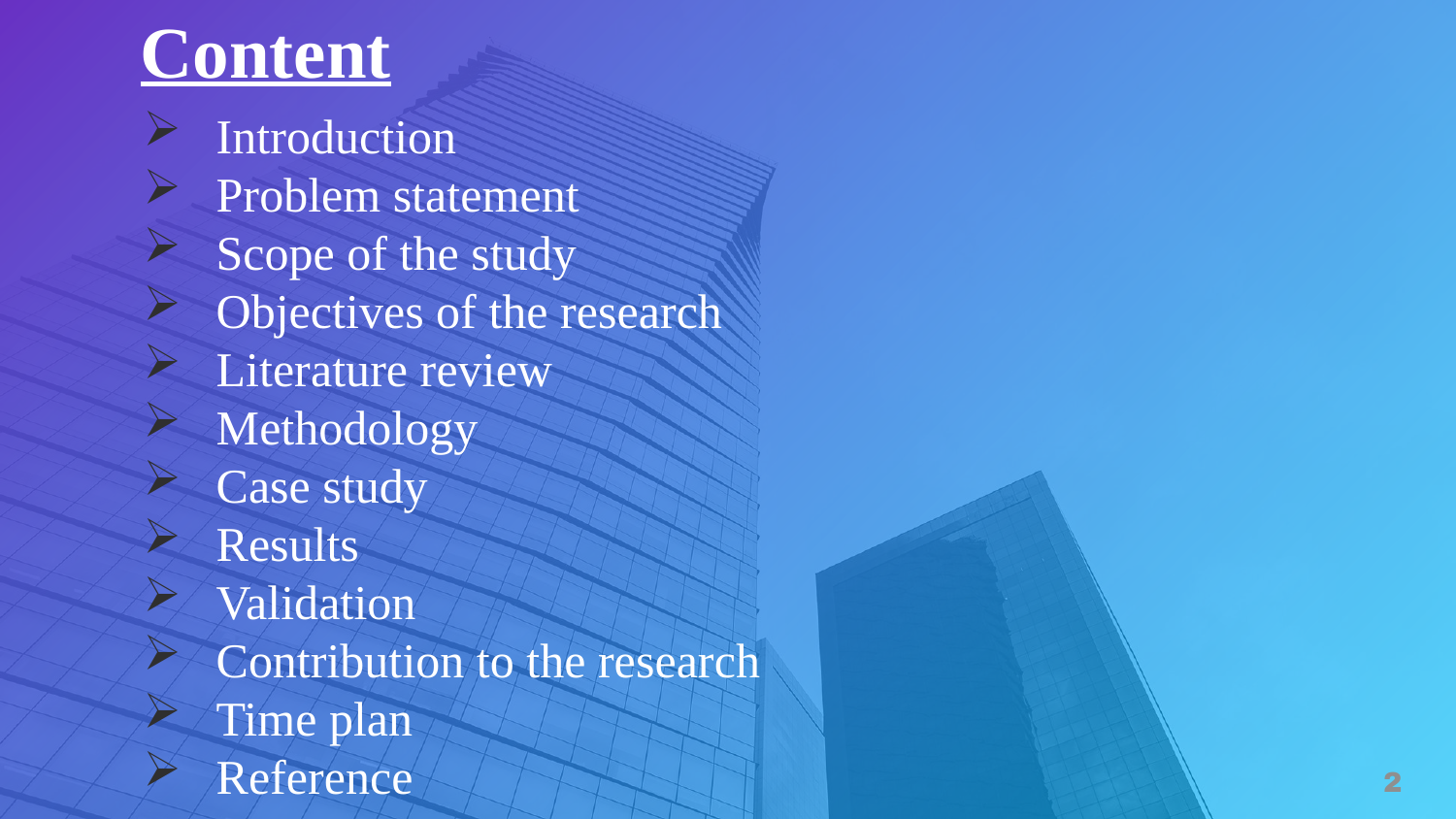

# Content
Introduction
Problem statement
Scope of the study
Objectives of the research
Literature review
Methodology
Case study
Results
Validation
Contribution to the research
Time plan
Reference
2